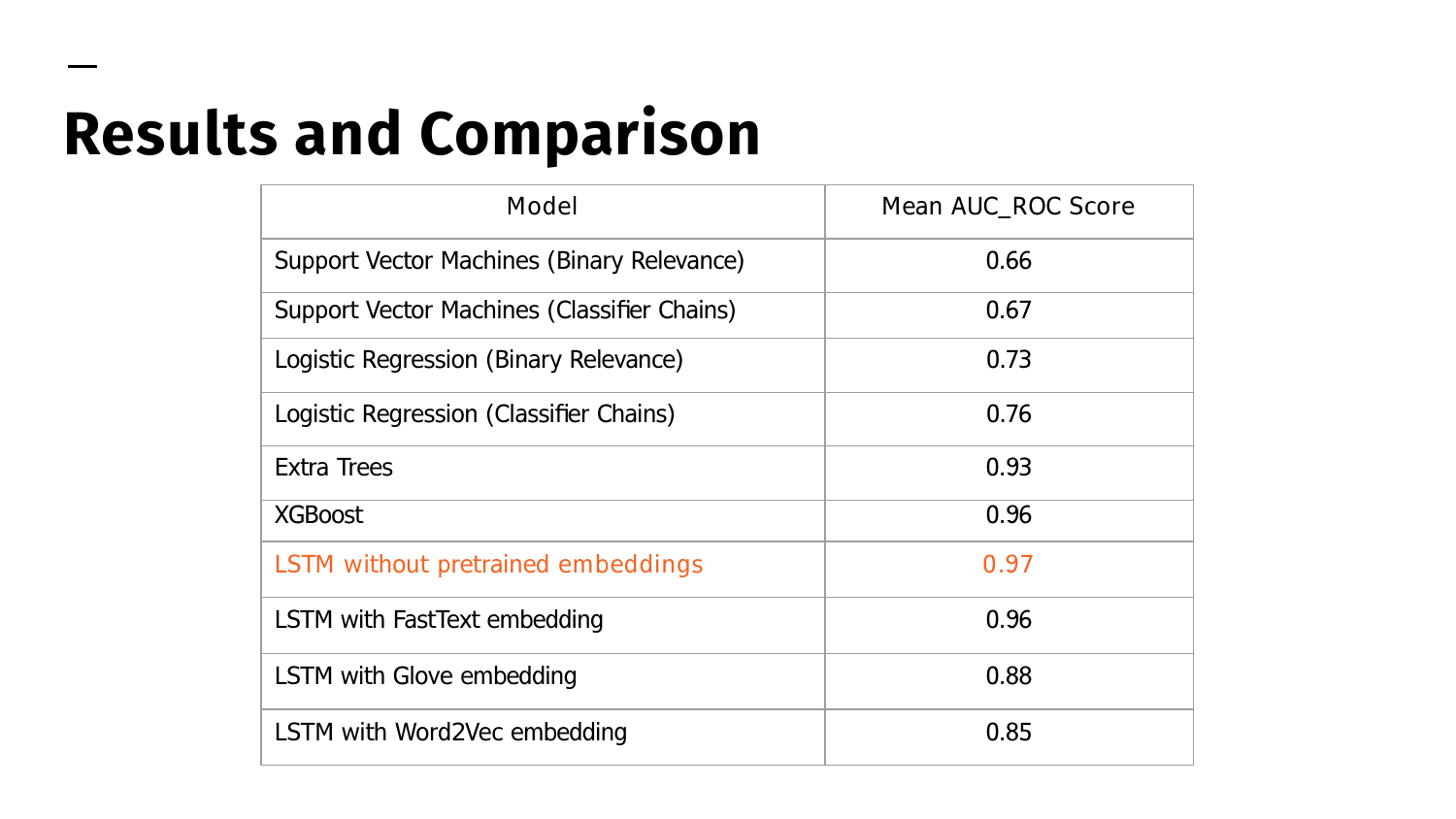

# Results and Comparison
| Model | Mean AUC\_ROC Score |
| --- | --- |
| Support Vector Machines (Binary Relevance) | 0.66 |
| Support Vector Machines (Classifier Chains) | 0.67 |
| Logistic Regression (Binary Relevance) | 0.73 |
| Logistic Regression (Classifier Chains) | 0.76 |
| Extra Trees | 0.93 |
| XGBoost | 0.96 |
| LSTM without pretrained embeddings | 0.97 |
| LSTM with FastText embedding | 0.96 |
| LSTM with Glove embedding | 0.88 |
| LSTM with Word2Vec embedding | 0.85 |